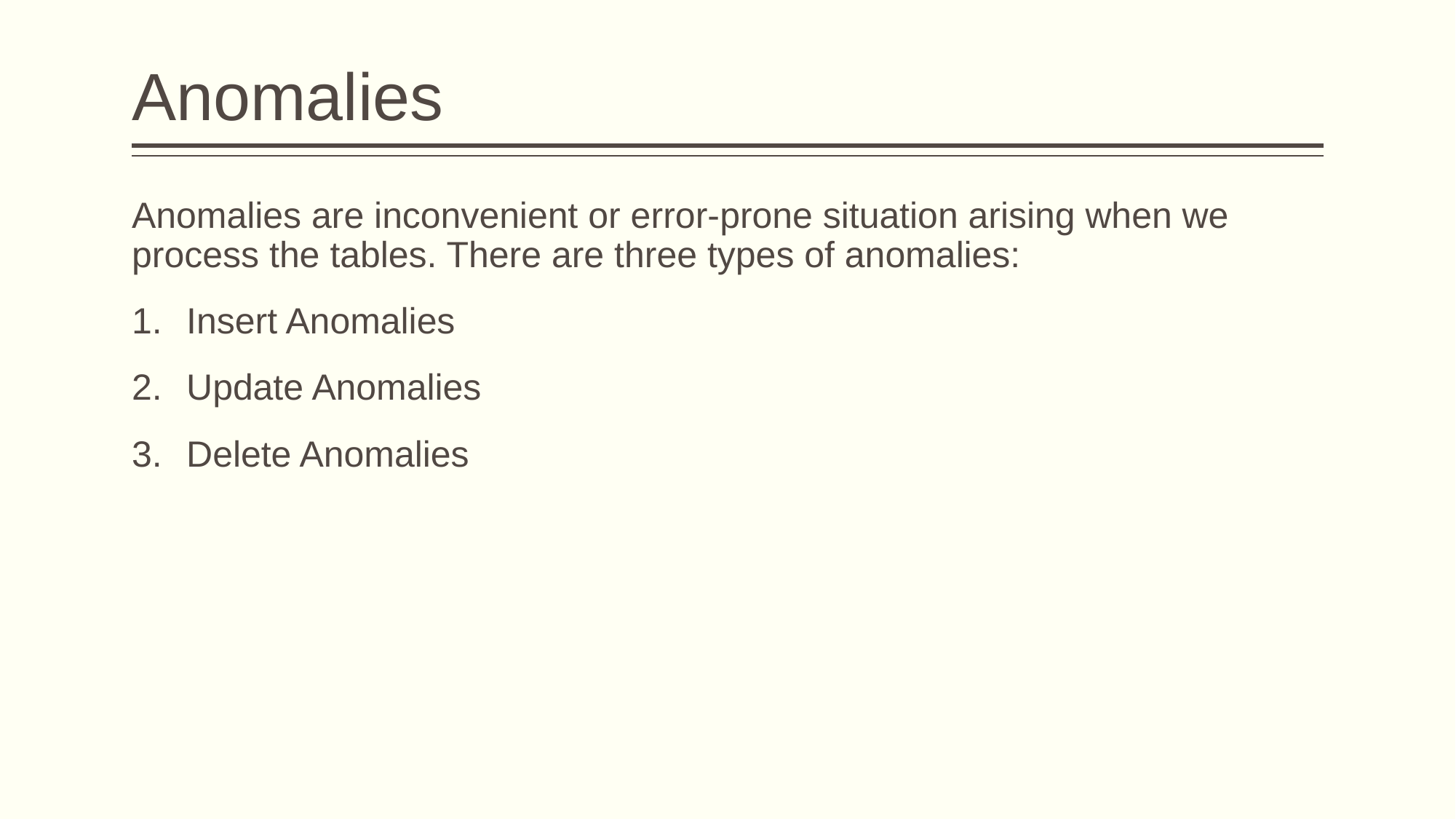

# Anomalies
Anomalies are inconvenient or error-prone situation arising when we process the tables. There are three types of anomalies:
Insert Anomalies
Update Anomalies
Delete Anomalies